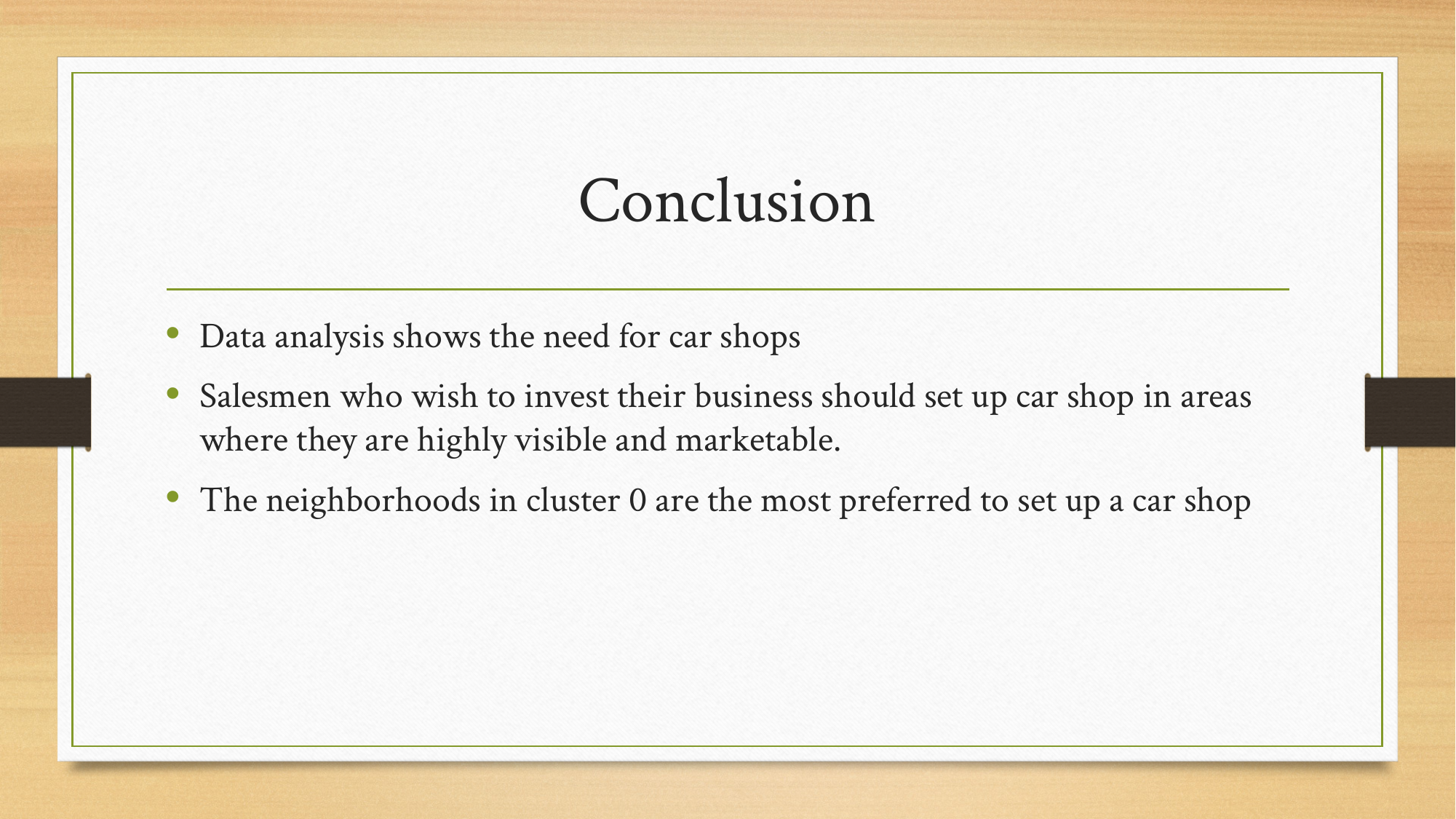

# Conclusion
Data analysis shows the need for car shops
Salesmen who wish to invest their business should set up car shop in areas where they are highly visible and marketable.
The neighborhoods in cluster 0 are the most preferred to set up a car shop